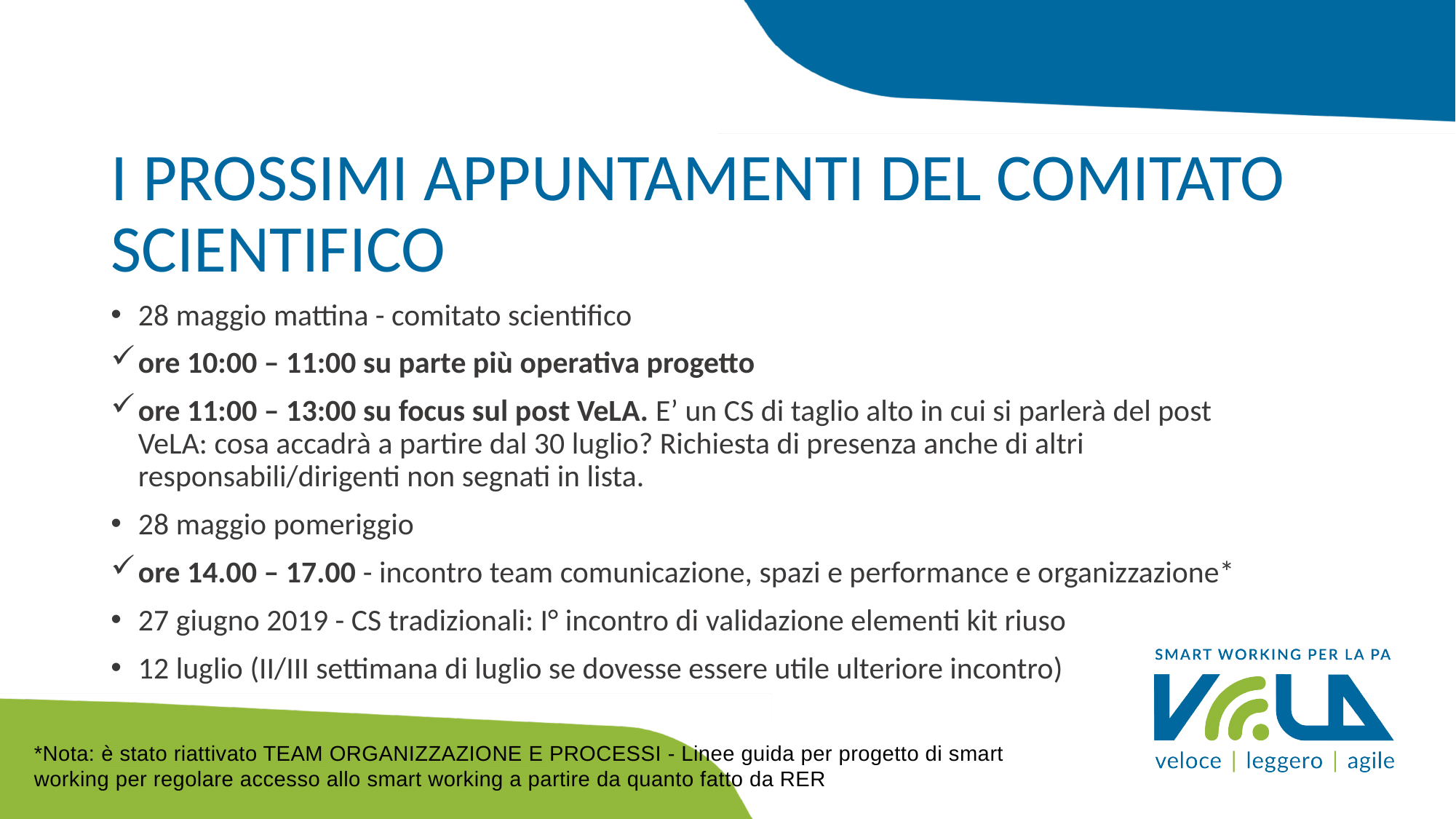

# I PROSSIMI APPUNTAMENTI DEL COMITATO SCIENTIFICO
28 maggio mattina - comitato scientifico
ore 10:00 – 11:00 su parte più operativa progetto
ore 11:00 – 13:00 su focus sul post VeLA. E’ un CS di taglio alto in cui si parlerà del post VeLA: cosa accadrà a partire dal 30 luglio? Richiesta di presenza anche di altri responsabili/dirigenti non segnati in lista.
28 maggio pomeriggio
ore 14.00 – 17.00 - incontro team comunicazione, spazi e performance e organizzazione*
27 giugno 2019 - CS tradizionali: I° incontro di validazione elementi kit riuso
12 luglio (II/III settimana di luglio se dovesse essere utile ulteriore incontro)
*Nota: è stato riattivato TEAM ORGANIZZAZIONE E PROCESSI - Linee guida per progetto di smart working per regolare accesso allo smart working a partire da quanto fatto da RER